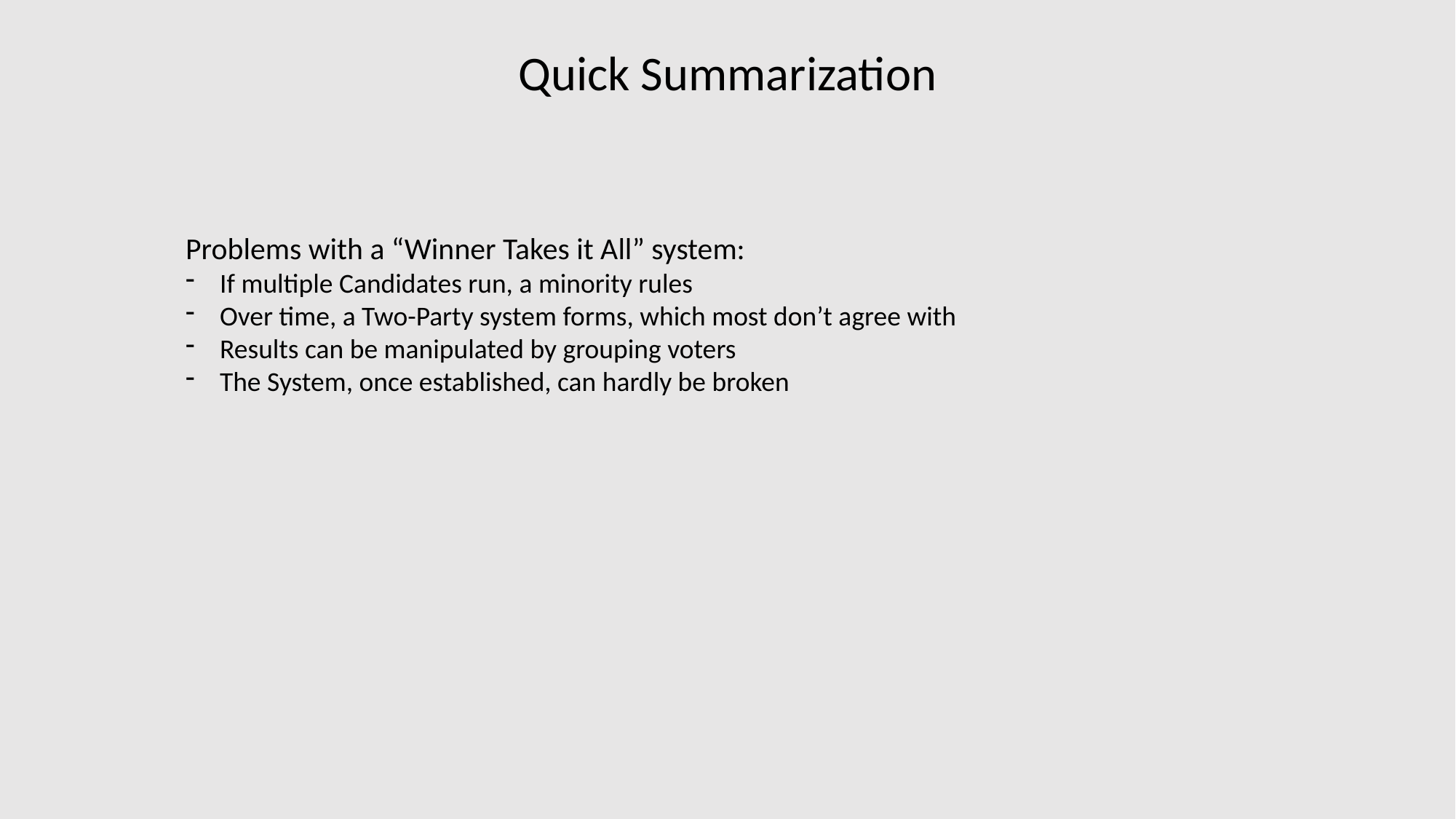

Quick Summarization
Problems with a “Winner Takes it All” system:
If multiple Candidates run, a minority rules
Over time, a Two-Party system forms, which most don’t agree with
Results can be manipulated by grouping voters
The System, once established, can hardly be broken